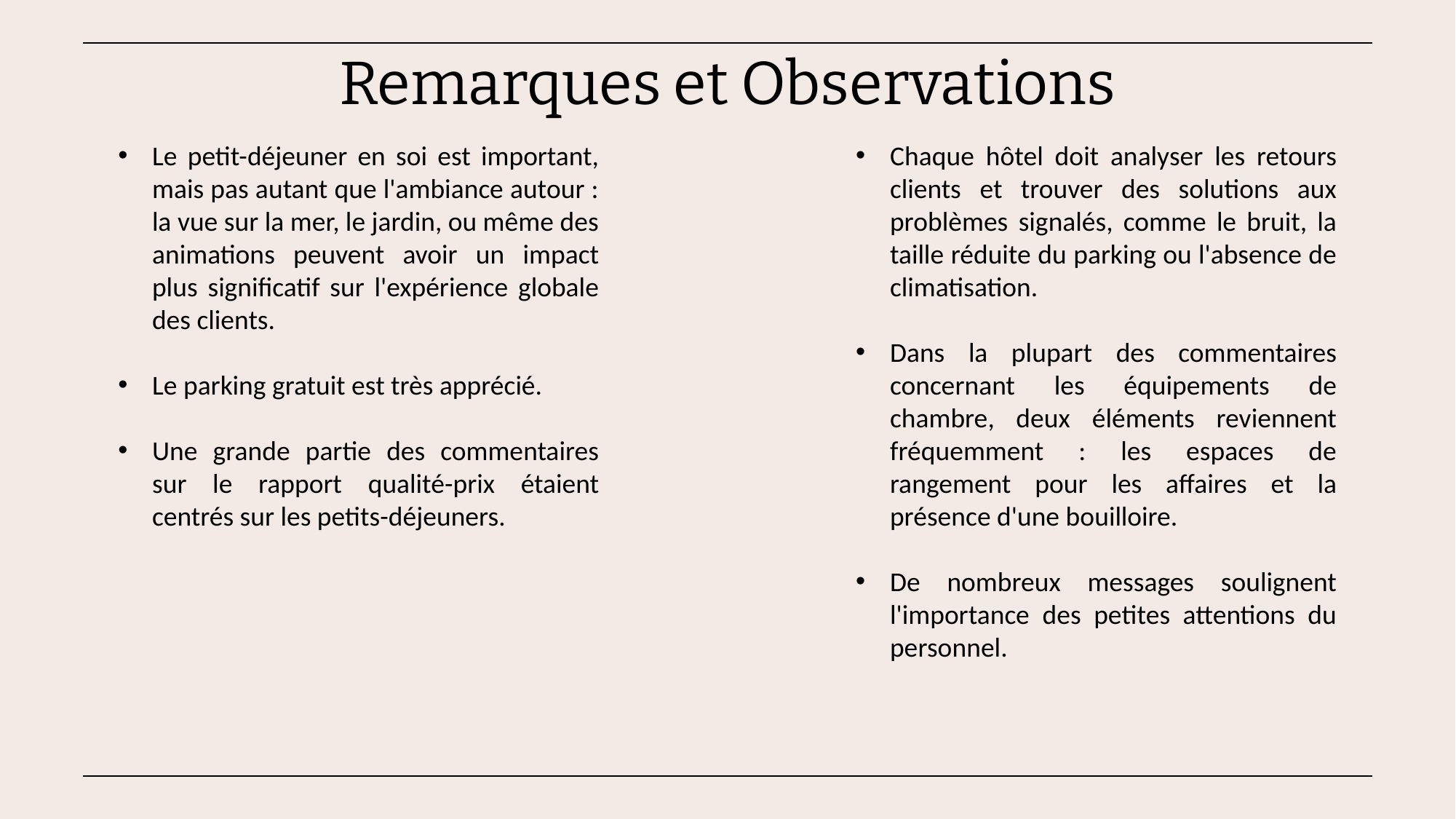

# Remarques et Observations
Le petit-déjeuner en soi est important, mais pas autant que l'ambiance autour : la vue sur la mer, le jardin, ou même des animations peuvent avoir un impact plus significatif sur l'expérience globale des clients.

Le parking gratuit est très apprécié.

Une grande partie des commentaires sur le rapport qualité-prix étaient centrés sur les petits-déjeuners.

Chaque hôtel doit analyser les retours clients et trouver des solutions aux problèmes signalés, comme le bruit, la taille réduite du parking ou l'absence de climatisation.

Dans la plupart des commentaires concernant les équipements de chambre, deux éléments reviennent fréquemment : les espaces de rangement pour les affaires et la présence d'une bouilloire.

De nombreux messages soulignent l'importance des petites attentions du personnel.